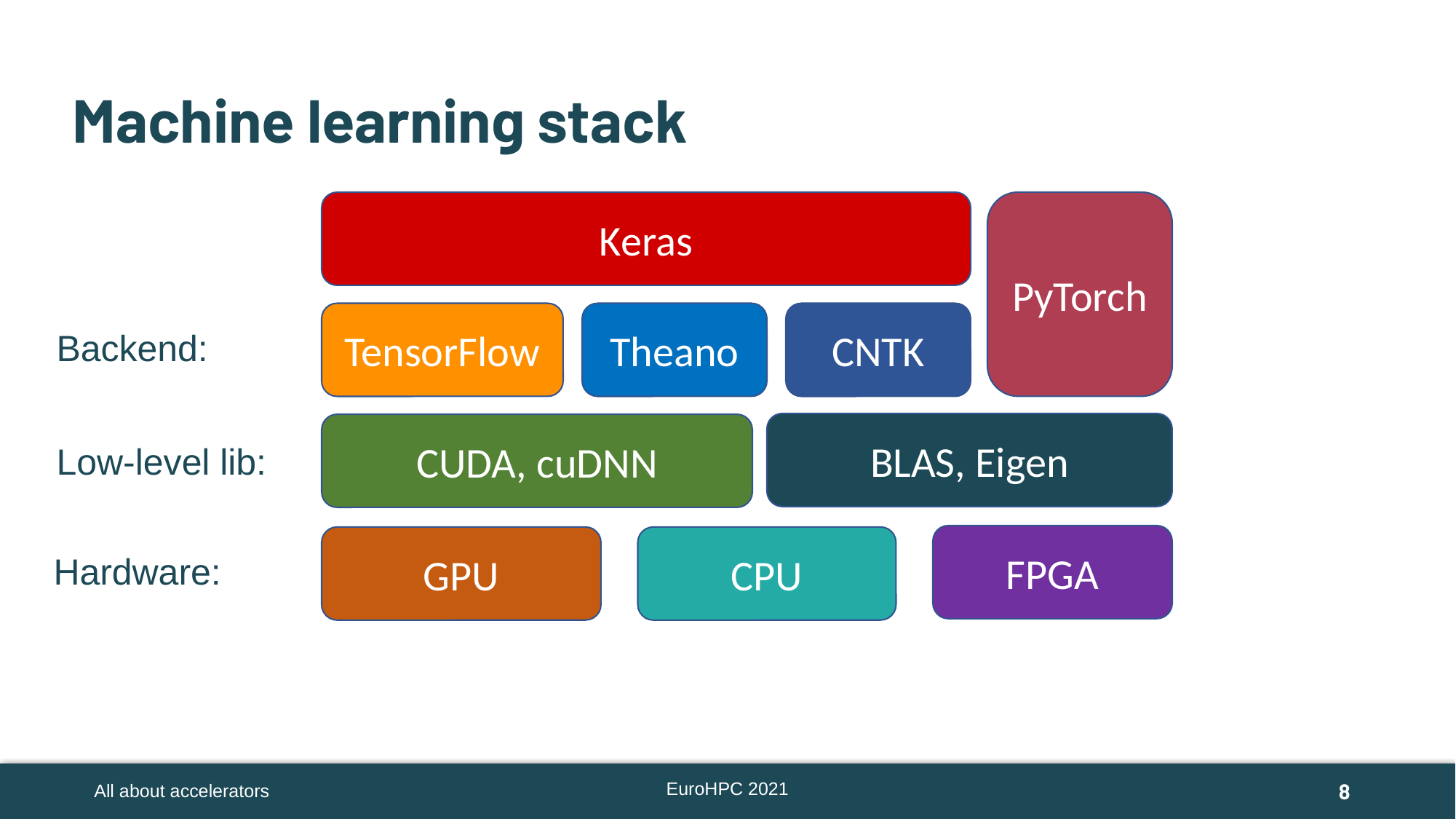

# Machine learning stack
PyTorch
Keras
TensorFlow
Theano
CNTK
Backend:
BLAS, Eigen
CUDA, cuDNN
Low-level lib:
FPGA
GPU
CPU
Hardware:

EuroHPC 2021
All about accelerators
8